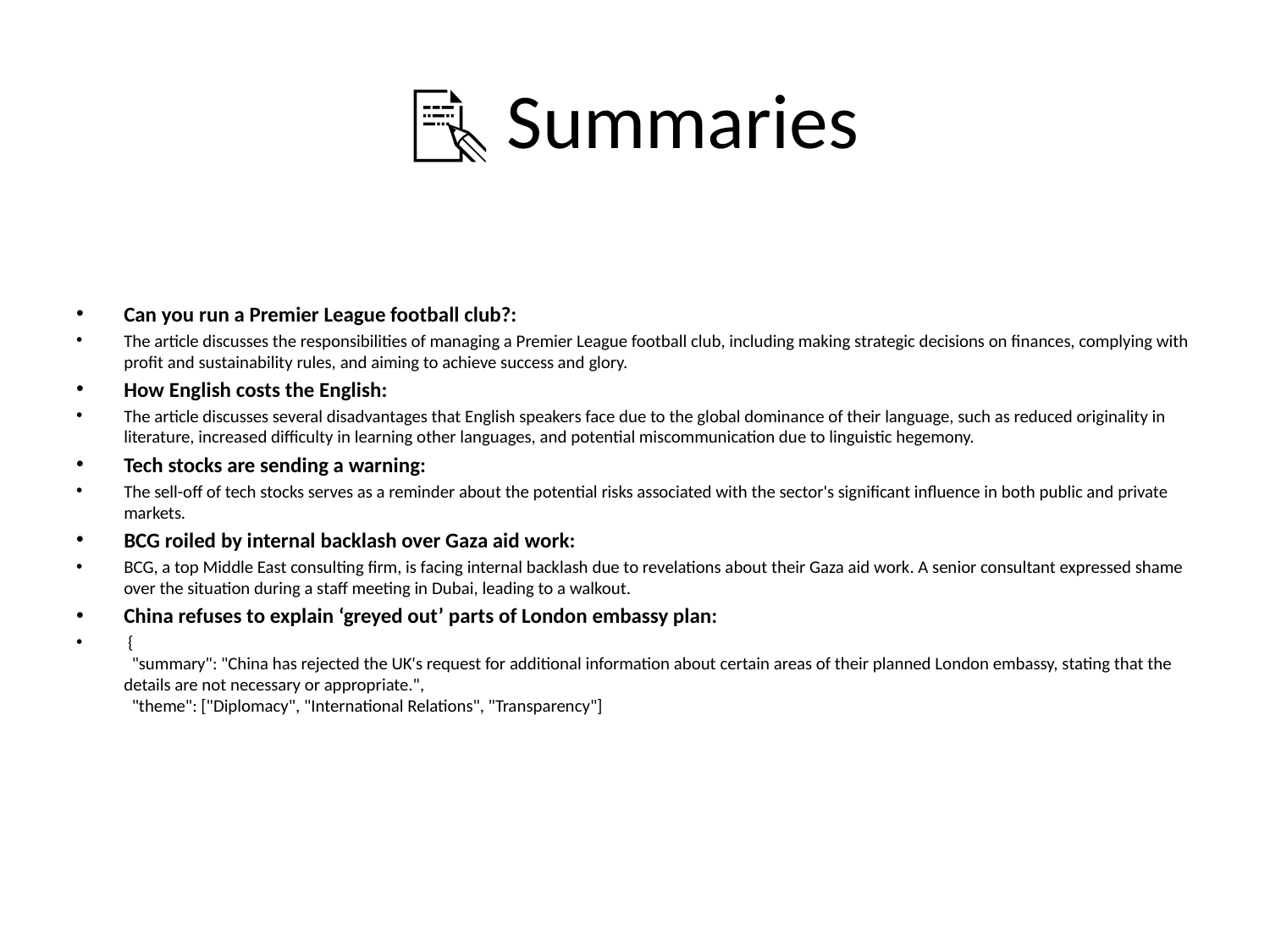

# 📝 Summaries

Can you run a Premier League football club?:
The article discusses the responsibilities of managing a Premier League football club, including making strategic decisions on finances, complying with profit and sustainability rules, and aiming to achieve success and glory.
How English costs the English:
The article discusses several disadvantages that English speakers face due to the global dominance of their language, such as reduced originality in literature, increased difficulty in learning other languages, and potential miscommunication due to linguistic hegemony.
Tech stocks are sending a warning:
The sell-off of tech stocks serves as a reminder about the potential risks associated with the sector's significant influence in both public and private markets.
BCG roiled by internal backlash over Gaza aid work:
BCG, a top Middle East consulting firm, is facing internal backlash due to revelations about their Gaza aid work. A senior consultant expressed shame over the situation during a staff meeting in Dubai, leading to a walkout.
China refuses to explain ‘greyed out’ parts of London embassy plan:
 {
  "summary": "China has rejected the UK's request for additional information about certain areas of their planned London embassy, stating that the details are not necessary or appropriate.",
  "theme": ["Diplomacy", "International Relations", "Transparency"]